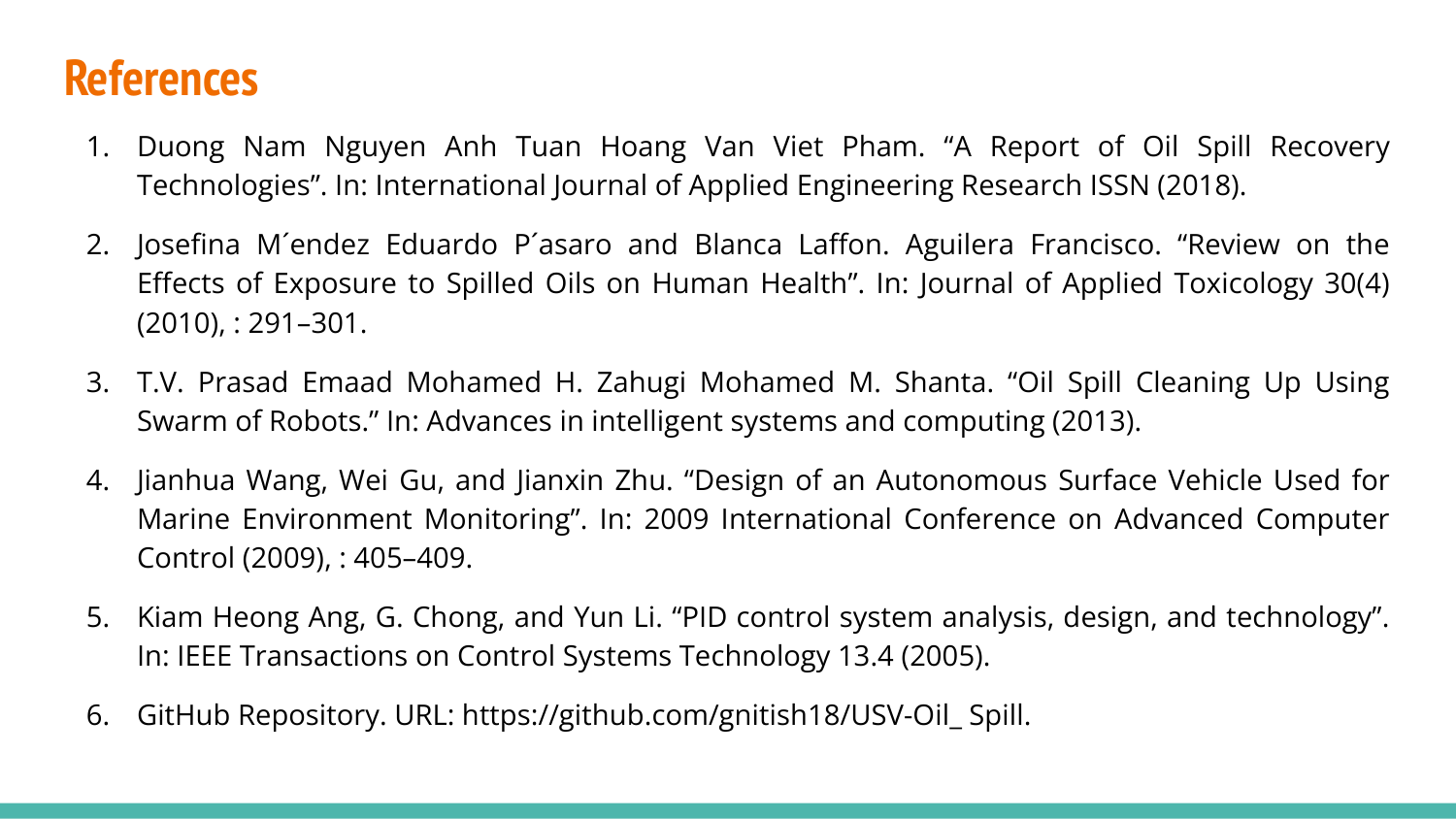

# References
Duong Nam Nguyen Anh Tuan Hoang Van Viet Pham. “A Report of Oil Spill Recovery Technologies”. In: International Journal of Applied Engineering Research ISSN (2018).
Josefina M´endez Eduardo P´asaro and Blanca Laffon. Aguilera Francisco. “Review on the Effects of Exposure to Spilled Oils on Human Health”. In: Journal of Applied Toxicology 30(4) (2010), : 291–301.
T.V. Prasad Emaad Mohamed H. Zahugi Mohamed M. Shanta. “Oil Spill Cleaning Up Using Swarm of Robots.” In: Advances in intelligent systems and computing (2013).
Jianhua Wang, Wei Gu, and Jianxin Zhu. “Design of an Autonomous Surface Vehicle Used for Marine Environment Monitoring”. In: 2009 International Conference on Advanced Computer Control (2009), : 405–409.
Kiam Heong Ang, G. Chong, and Yun Li. “PID control system analysis, design, and technology”. In: IEEE Transactions on Control Systems Technology 13.4 (2005).
GitHub Repository. URL: https://github.com/gnitish18/USV-Oil_ Spill.